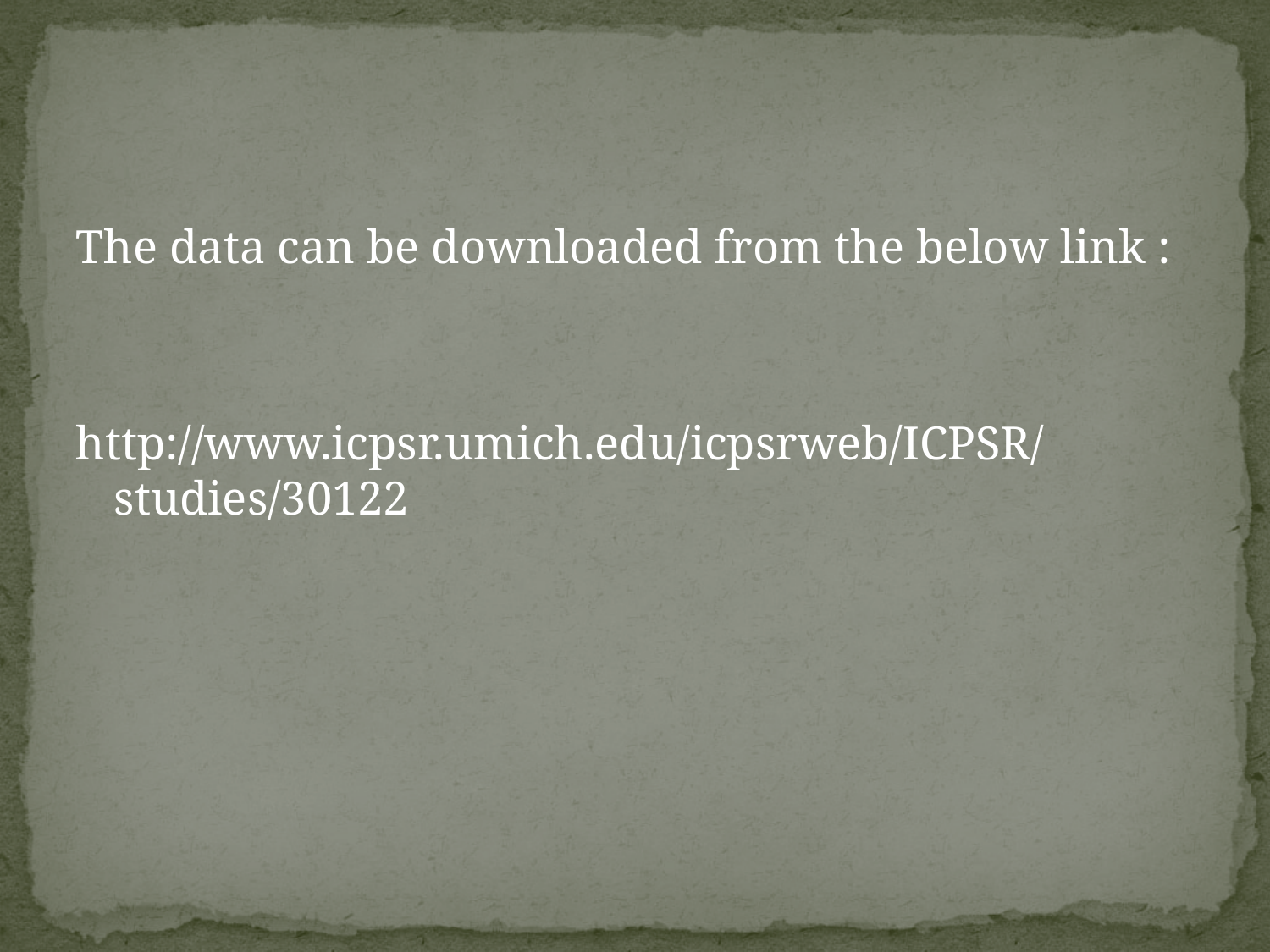

The data can be downloaded from the below link :

http://www.icpsr.umich.edu/icpsrweb/ICPSR/studies/30122